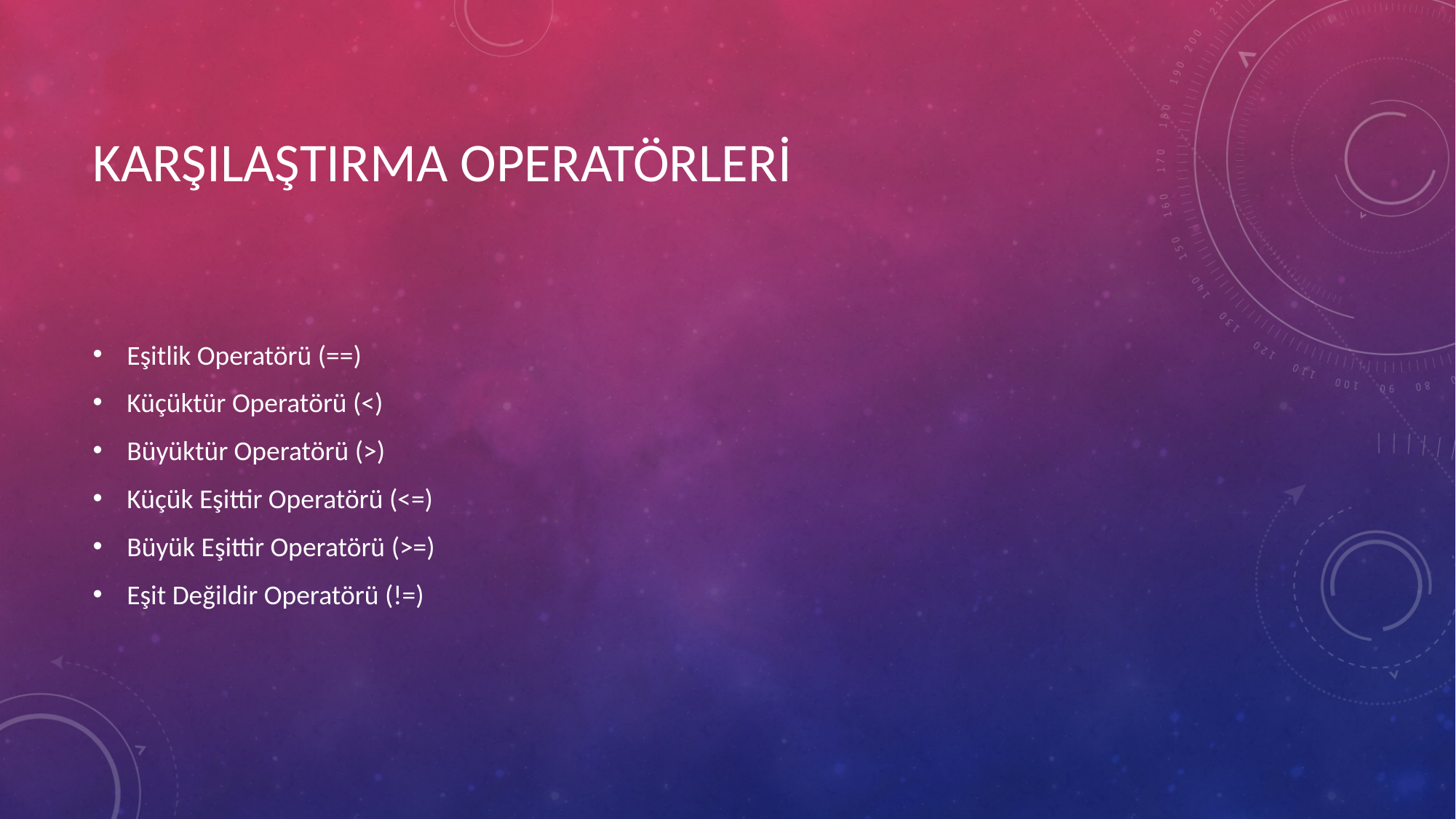

# Karşılaştırma Operatörleri
Eşitlik Operatörü (==)
Küçüktür Operatörü (<)
Büyüktür Operatörü (>)
Küçük Eşittir Operatörü (<=)
Büyük Eşittir Operatörü (>=)
Eşit Değildir Operatörü (!=)